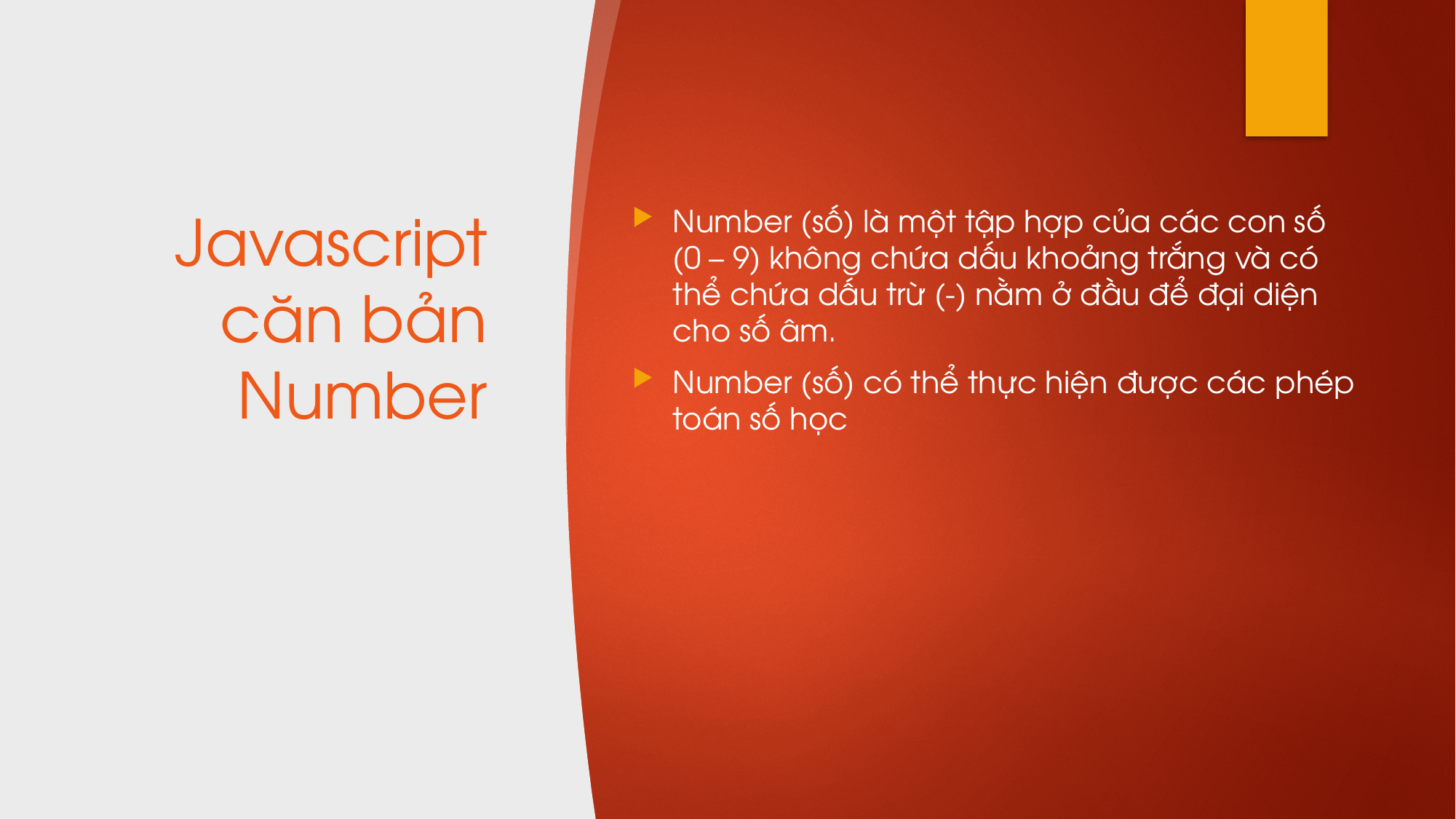

# Javascript căn bản Number
Number (số) là một tập hợp của các con số (0 – 9) không chứa dấu khoảng trắng và có thể chứa dấu trừ (-) nằm ở đầu để đại diện cho số âm.
Number (số) có thể thực hiện được các phép toán số học